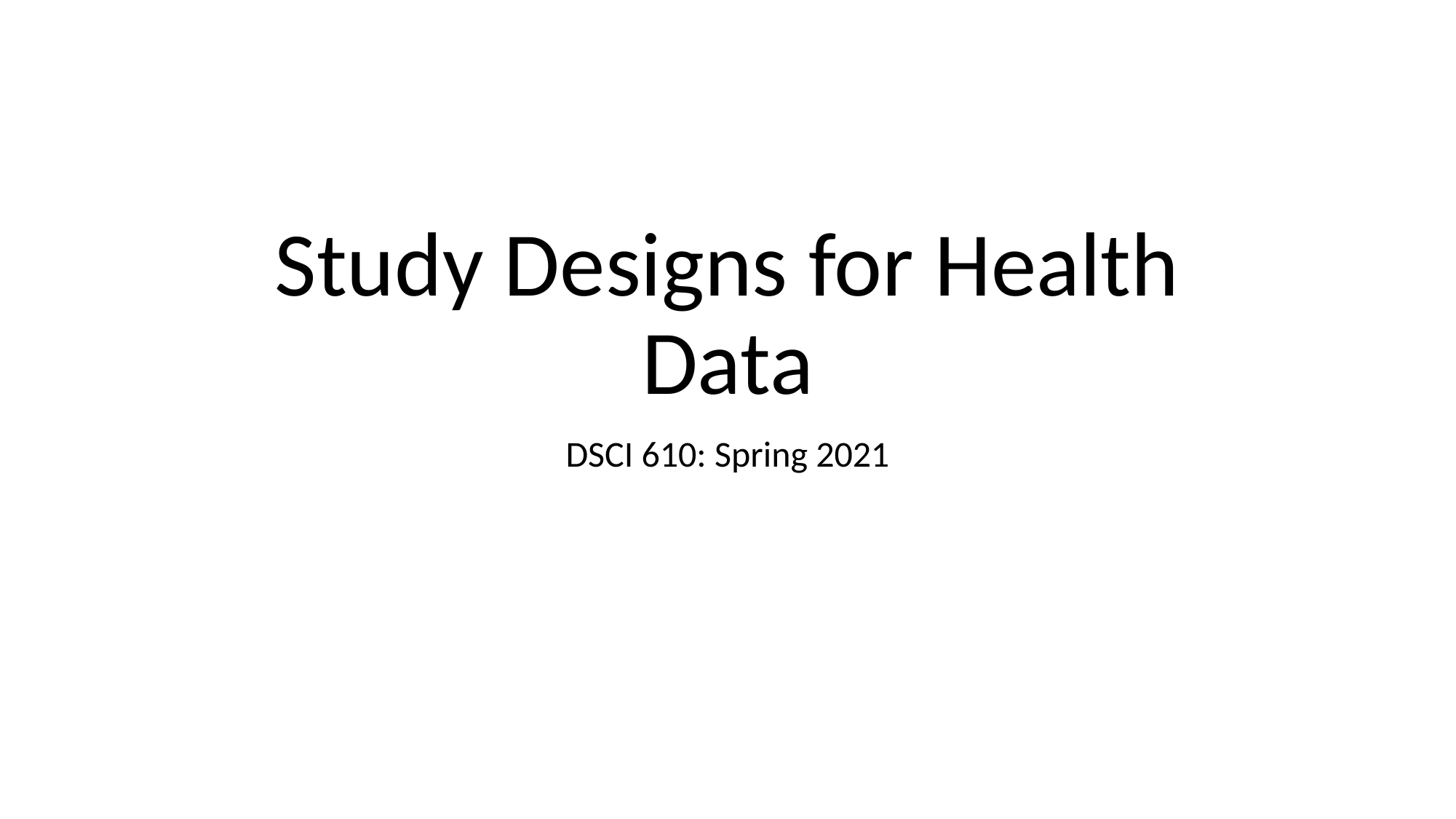

# Study Designs for Health Data
DSCI 610: Spring 2021